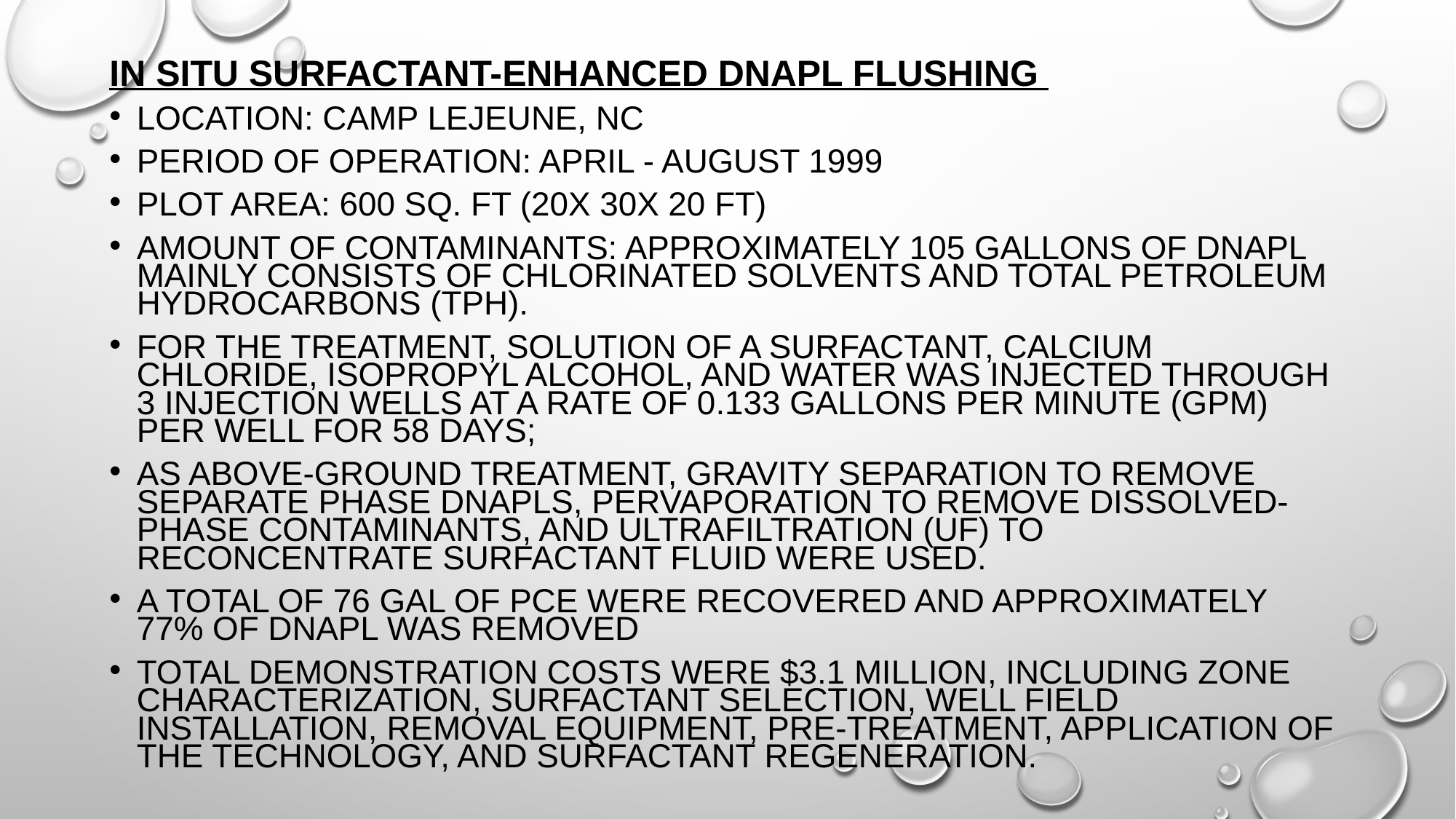

In Situ Surfactant-Enhanced DNAPL Flushing
Location: Camp Lejeune, NC
Period of Operation: April - August 1999
Plot area: 600 sq. ft (20X 30X 20 ft)
Amount of contaminants: Approximately 105 gallons of DNAPL mainly consists of Chlorinated Solvents and Total Petroleum Hydrocarbons (TPH).
For the treatment, solution of a surfactant, calcium chloride, isopropyl alcohol, and water was injected through 3 injection wells at a rate of 0.133 gallons per minute (gpm) per well for 58 days;
As above-ground treatment, gravity separation to remove separate phase DNAPLs, pervaporation to remove dissolved-phase contaminants, and ultrafiltration (UF) to reconcentrate surfactant fluid were used.
A total of 76 gal of PCE were recovered and approximately 77% of DNAPL was removed
Total demonstration costs were $3.1 million, including zone characterization, surfactant selection, well field installation, removal equipment, pre-treatment, application of the technology, and surfactant regeneration.